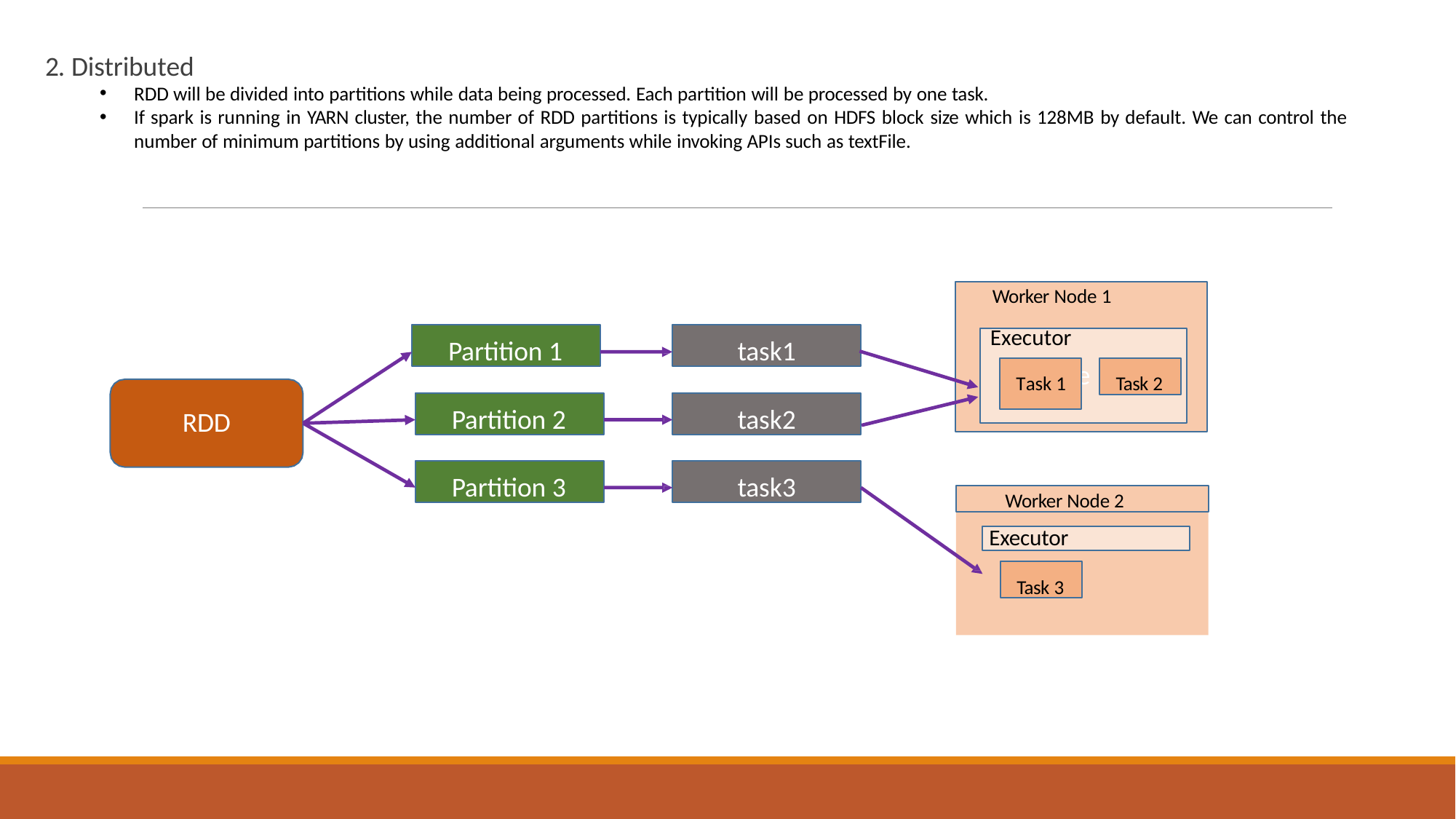

# 2. Distributed
RDD will be divided into partitions while data being processed. Each partition will be processed by one task.
If spark is running in YARN cluster, the number of RDD partitions is typically based on HDFS block size which is 128MB by default. We can control the  number of minimum partitions by using additional arguments while invoking APIs such as textFile.

Worker Node 1
Executor
Partition 1
task1

e

Task 2
Task 1

Partition 2
task2
RDD

Partition 3
task3

Worker Node 2

Executor
Task 3